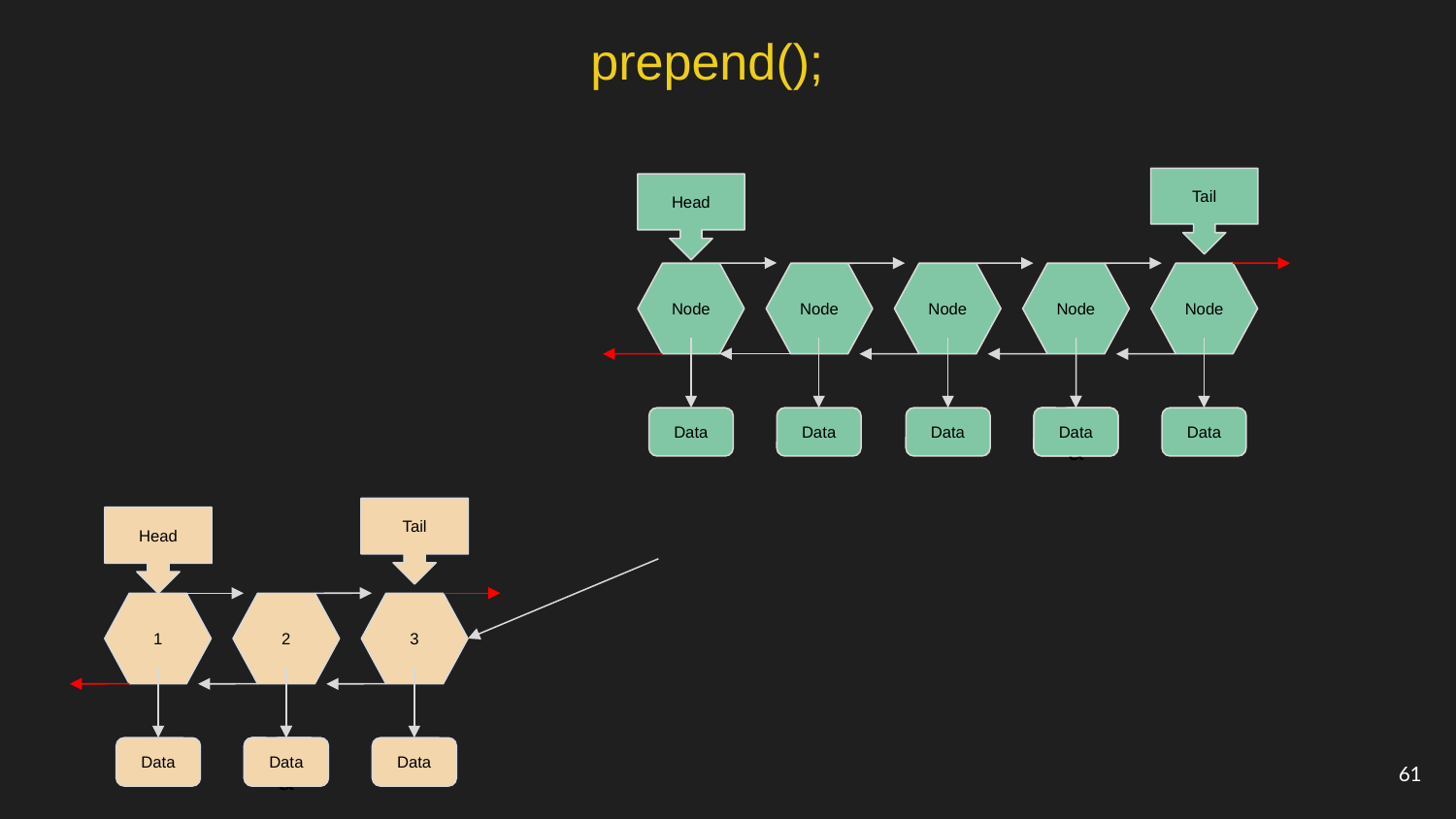

prepend();
Tail
Head
Node
Node
Node
Node
Node
Data
Data
Data
Data
Data
Data
Tail
Head
2
1
3
Data
Data
Data
Data
61